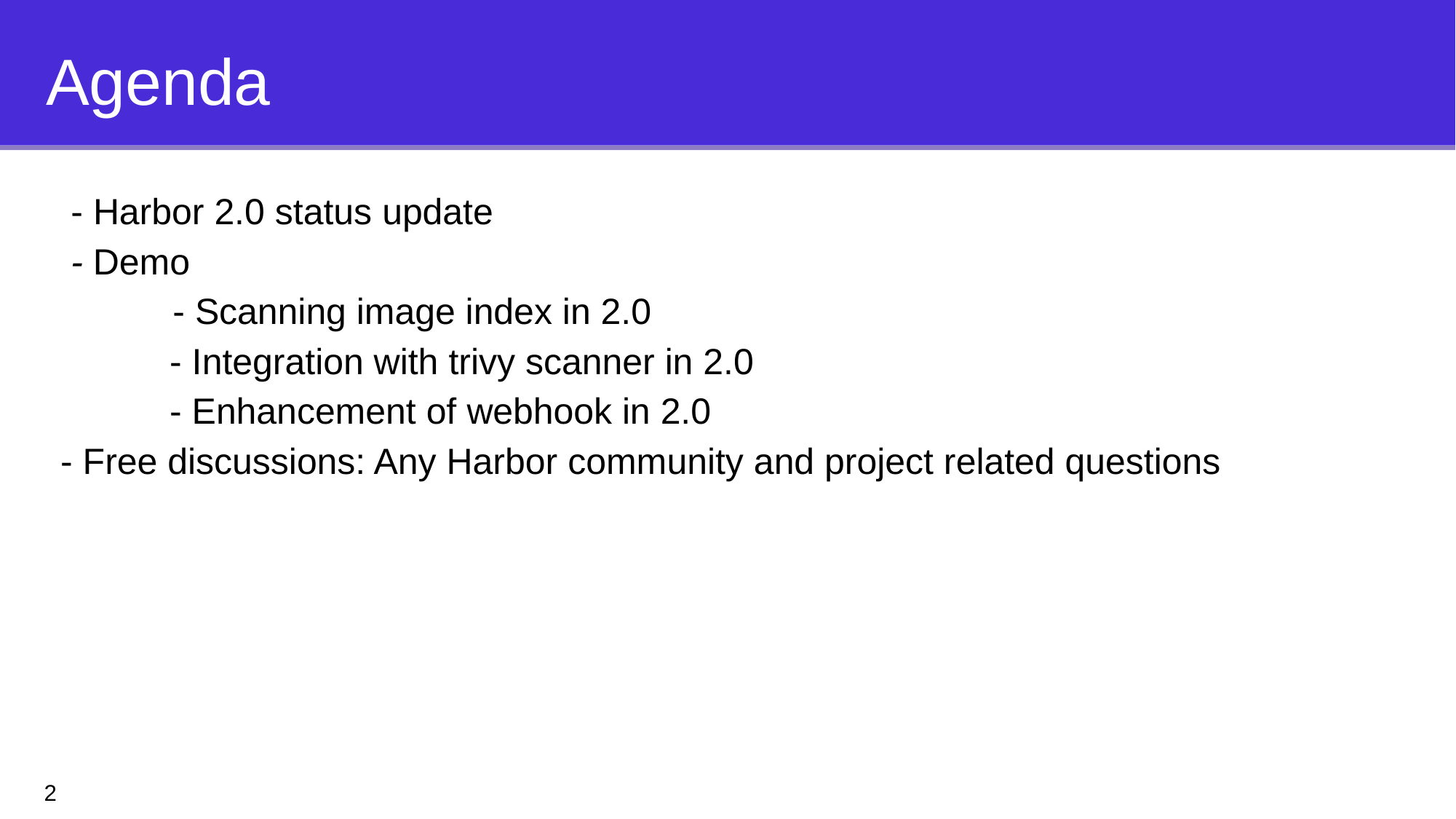

# Agenda
 - Harbor 2.0 status update
 - Demo
           - Scanning image index in 2.0
	- Integration with trivy scanner in 2.0
	- Enhancement of webhook in 2.0
- Free discussions: Any Harbor community and project related questions
2